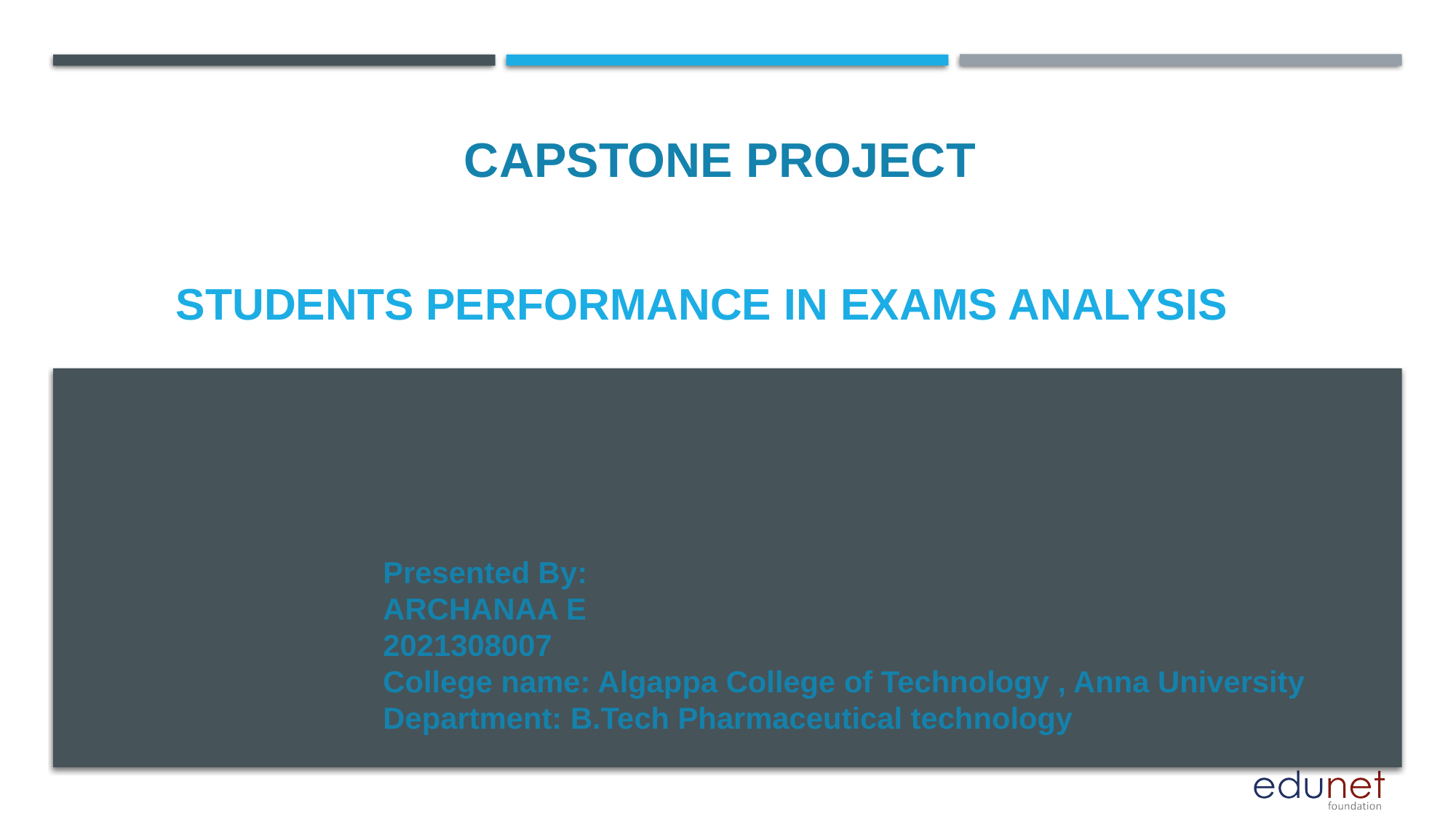

CAPSTONE PROJECT
# STUDENTS PERFORMANCE IN EXAMS ANALYSIS
Presented By:
ARCHANAA E
2021308007
College name: Algappa College of Technology , Anna University
Department: B.Tech Pharmaceutical technology